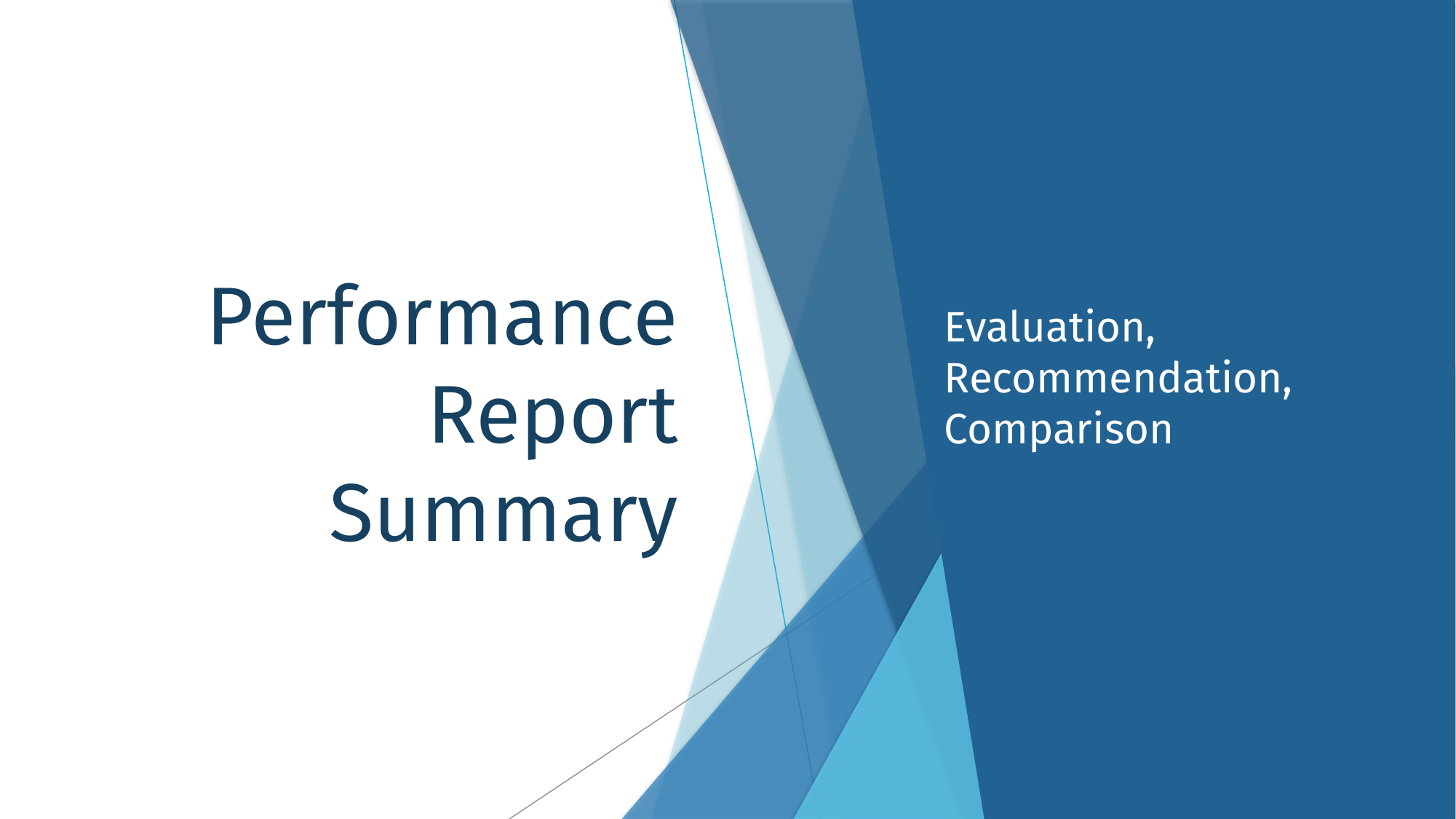

# Performance Report Summary
Evaluation, Recommendation, Comparison